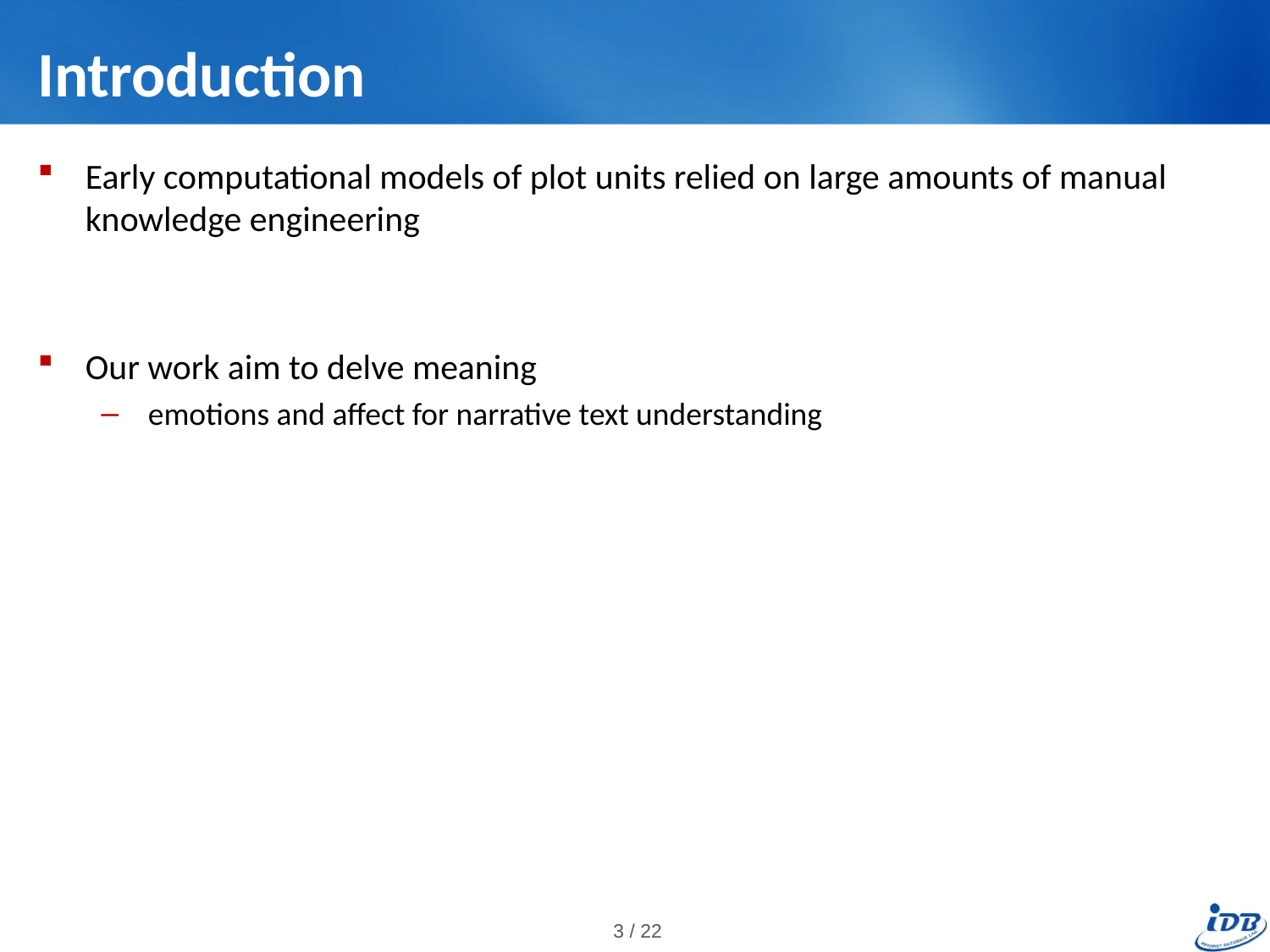

# Introduction
Early computational models of plot units relied on large amounts of manual knowledge engineering

Our work aim to delve meaning
 emotions and affect for narrative text understanding